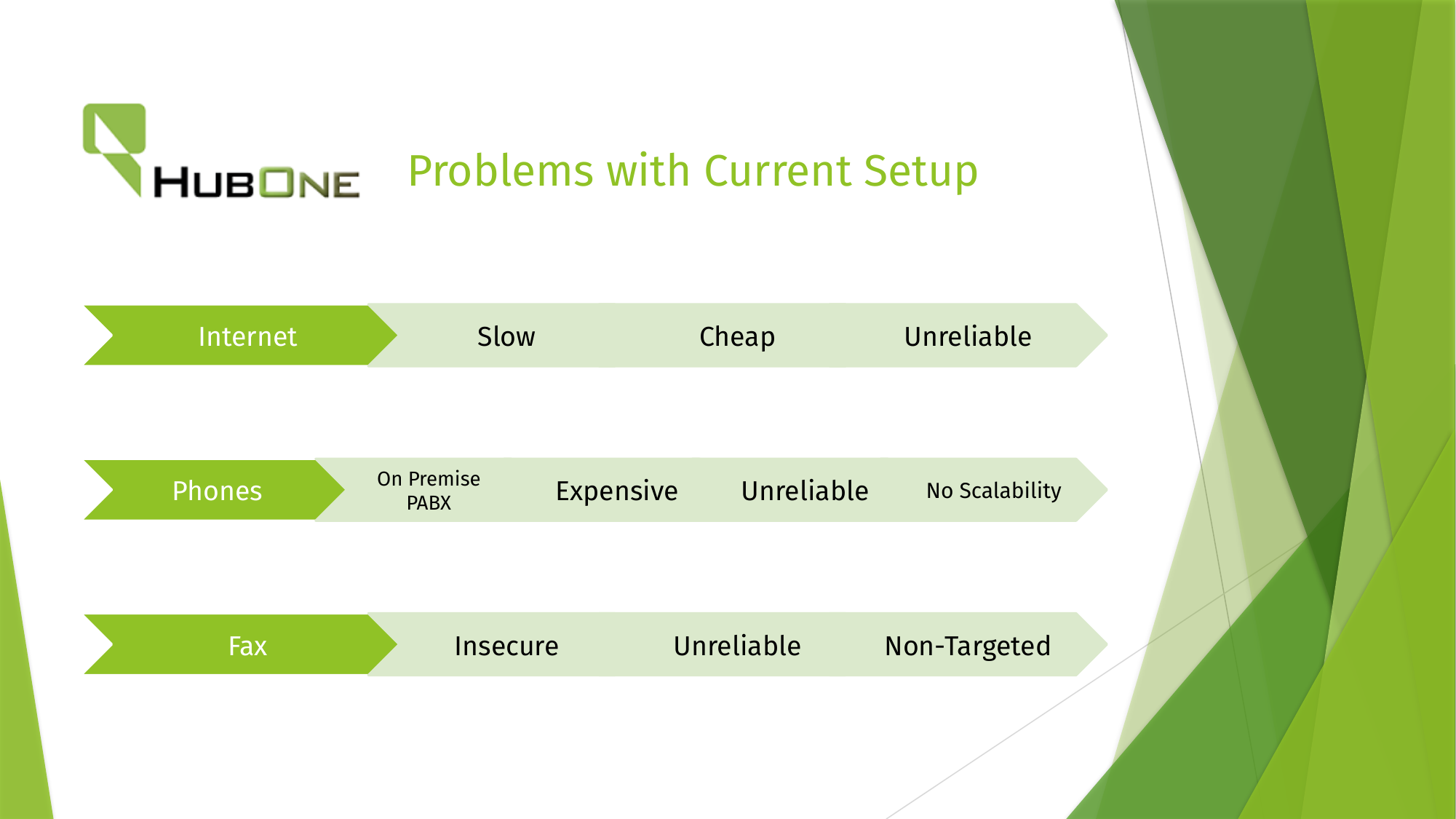

# Problems with Current Setup
Internet
Slow
Cheap
Phones
On Premise PABX
Expensive
Fax
Insecure
Unreliable
Unreliable
Unreliable
No Scalability
Non-Targeted